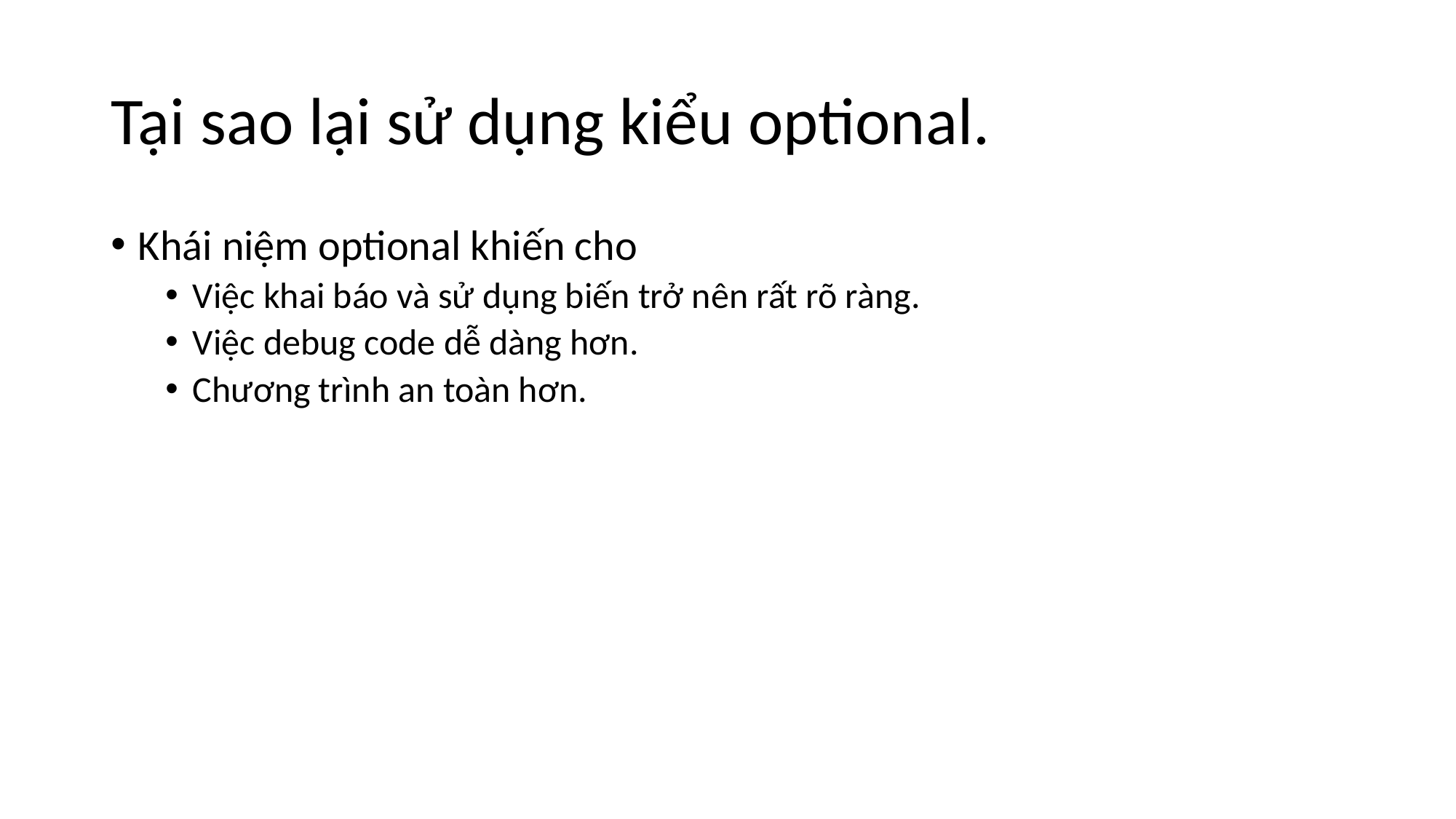

# Tại sao lại sử dụng kiểu optional.
Khái niệm optional khiến cho
Việc khai báo và sử dụng biến trở nên rất rõ ràng.
Việc debug code dễ dàng hơn.
Chương trình an toàn hơn.